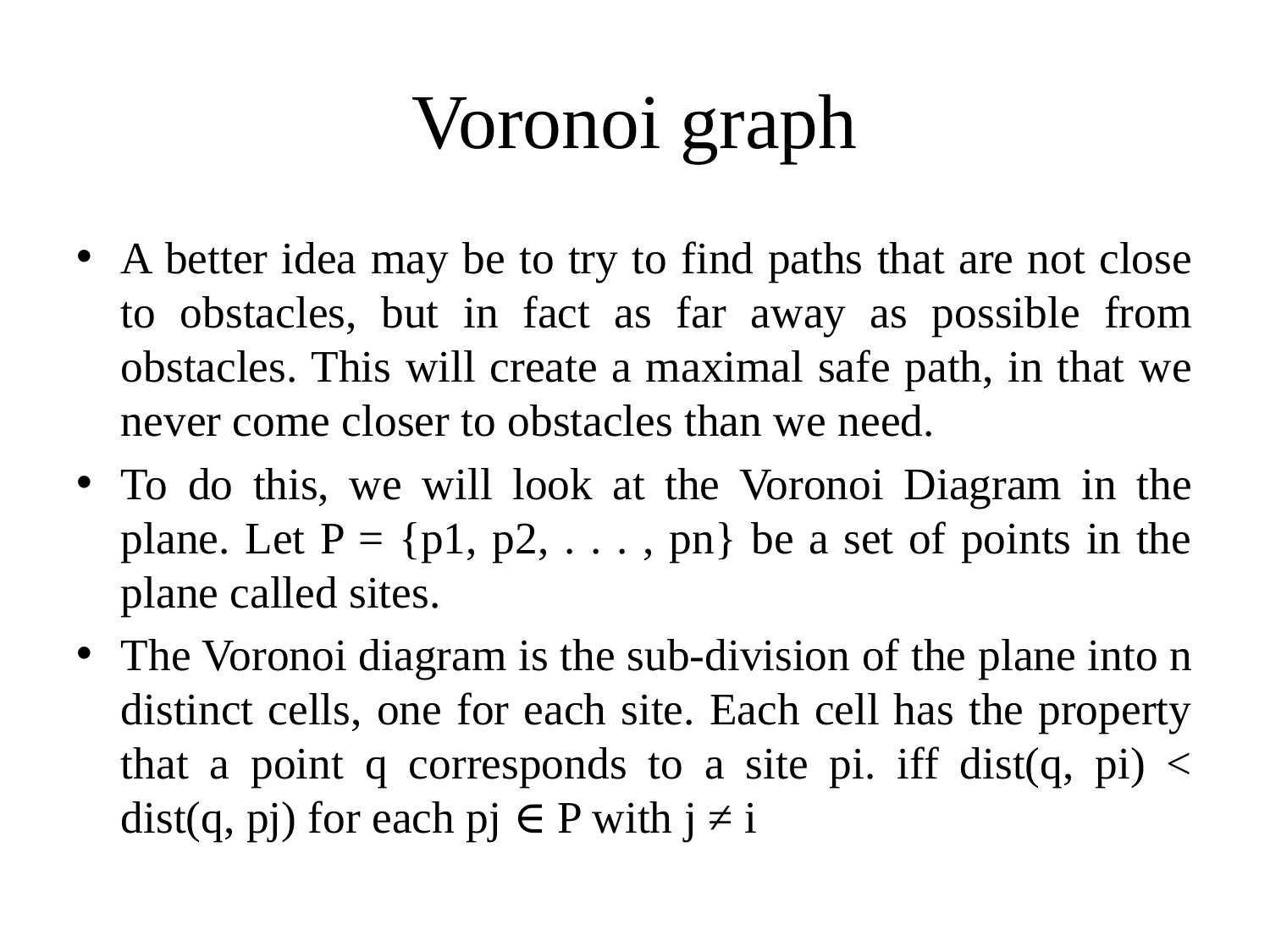

# Voronoi graph
A better idea may be to try to find paths that are not close to obstacles, but in fact as far away as possible from obstacles. This will create a maximal safe path, in that we never come closer to obstacles than we need.
To do this, we will look at the Voronoi Diagram in the plane. Let P = {p1, p2, . . . , pn} be a set of points in the plane called sites.
The Voronoi diagram is the sub-division of the plane into n distinct cells, one for each site. Each cell has the property that a point q corresponds to a site pi. iff dist(q, pi) < dist(q, pj) for each pj ∈ P with j ≠ i